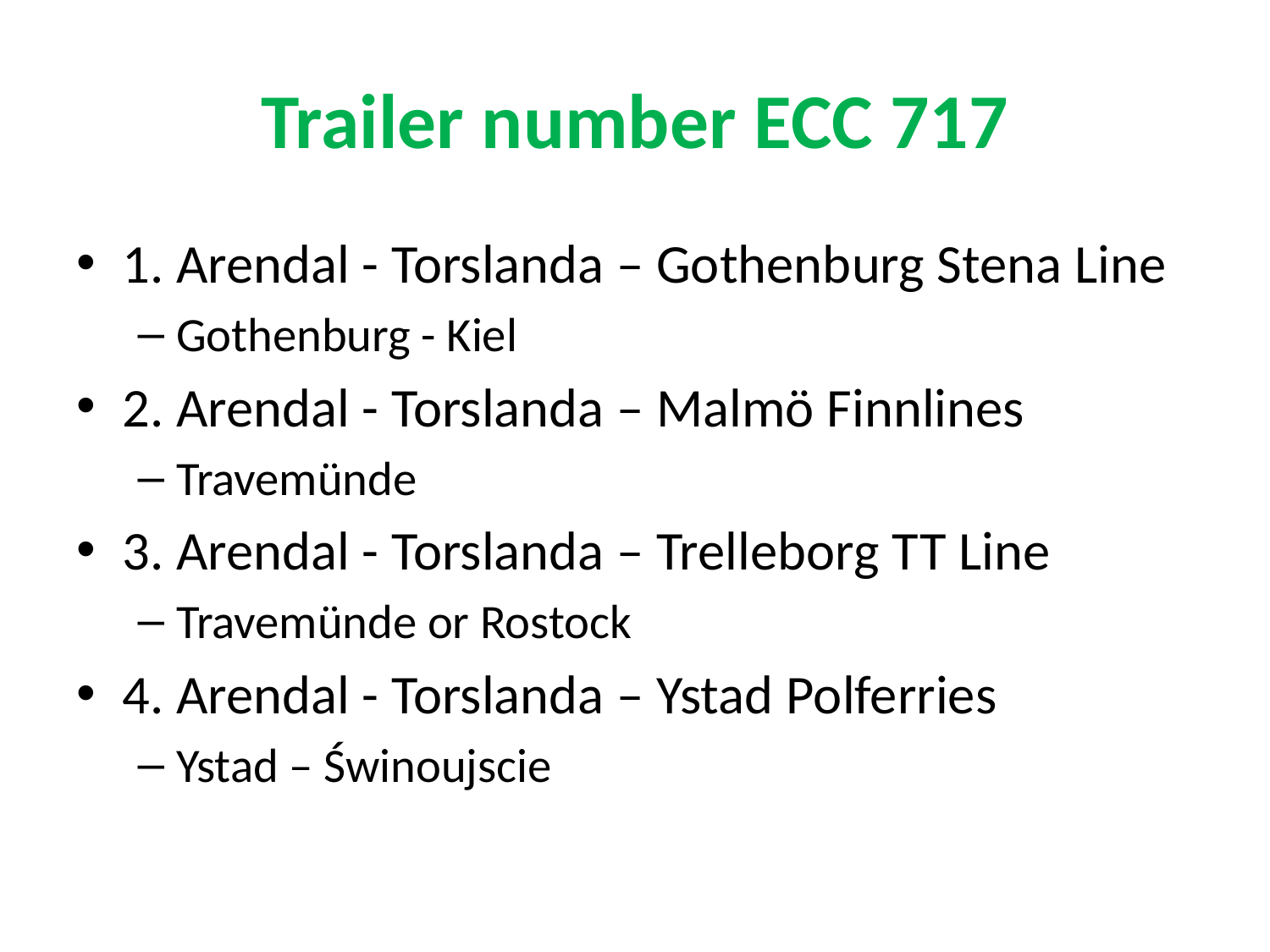

# Trailer number ECC 717
1. Arendal - Torslanda – Gothenburg Stena Line
Gothenburg - Kiel
2. Arendal - Torslanda – Malmö Finnlines
Travemünde
3. Arendal - Torslanda – Trelleborg TT Line
Travemünde or Rostock
4. Arendal - Torslanda – Ystad Polferries
Ystad – Świnoujscie